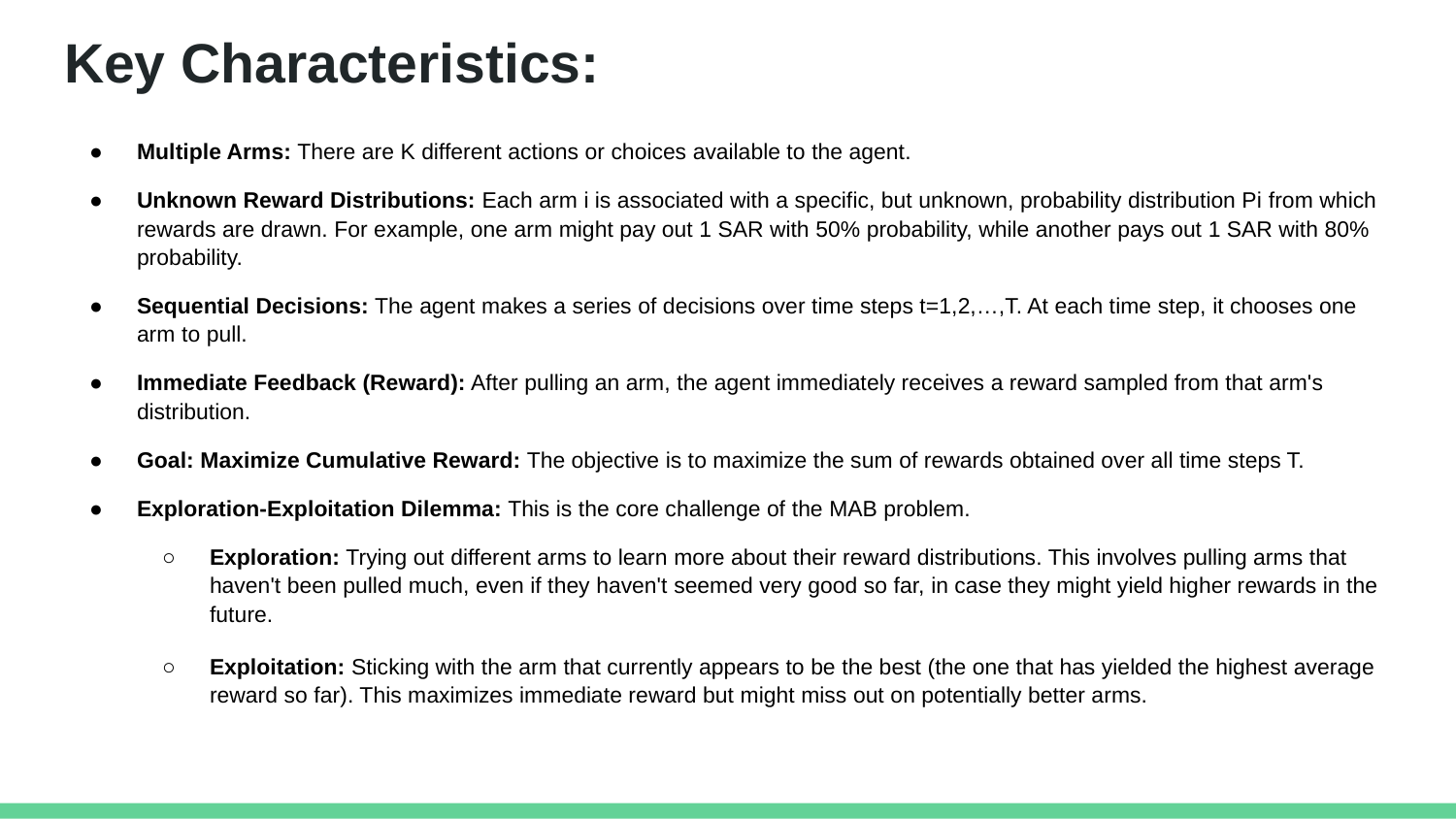

# Key Characteristics:
Multiple Arms: There are K different actions or choices available to the agent.
Unknown Reward Distributions: Each arm i is associated with a specific, but unknown, probability distribution Pi​ from which rewards are drawn. For example, one arm might pay out 1 SAR with 50% probability, while another pays out 1 SAR with 80% probability.
Sequential Decisions: The agent makes a series of decisions over time steps t=1,2,…,T. At each time step, it chooses one arm to pull.
Immediate Feedback (Reward): After pulling an arm, the agent immediately receives a reward sampled from that arm's distribution.
Goal: Maximize Cumulative Reward: The objective is to maximize the sum of rewards obtained over all time steps T.
Exploration-Exploitation Dilemma: This is the core challenge of the MAB problem.
Exploration: Trying out different arms to learn more about their reward distributions. This involves pulling arms that haven't been pulled much, even if they haven't seemed very good so far, in case they might yield higher rewards in the future.
Exploitation: Sticking with the arm that currently appears to be the best (the one that has yielded the highest average reward so far). This maximizes immediate reward but might miss out on potentially better arms.